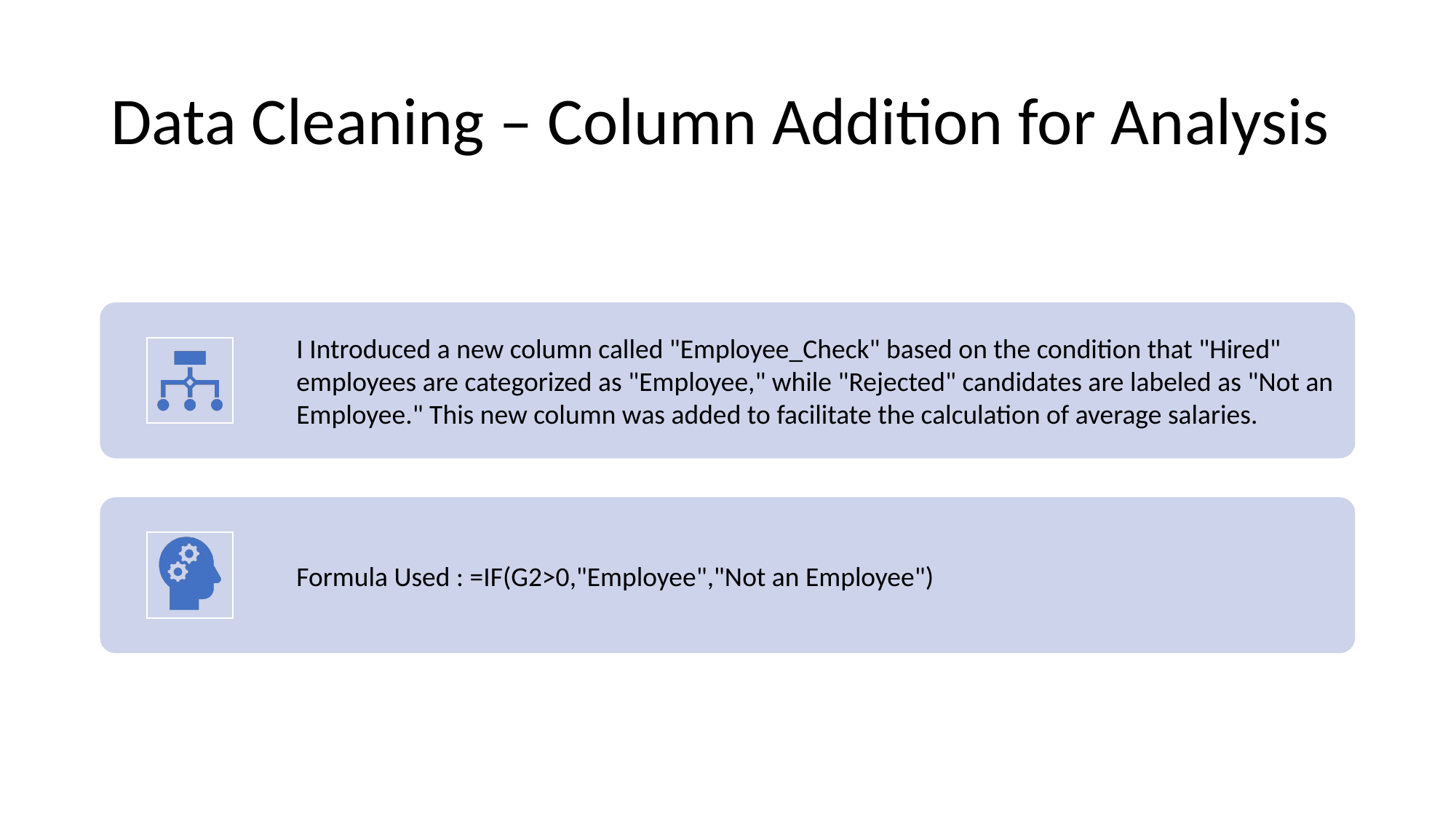

# Data Cleaning – Column Addition for Analysis

I Introduced a new column called "Employee_Check" based on the condition that "Hired" employees are categorized as "Employee," while "Rejected" candidates are labeled as "Not an Employee." This new column was added to facilitate the calculation of average salaries.

Formula Used : =IF(G2>0,"Employee","Not an Employee")